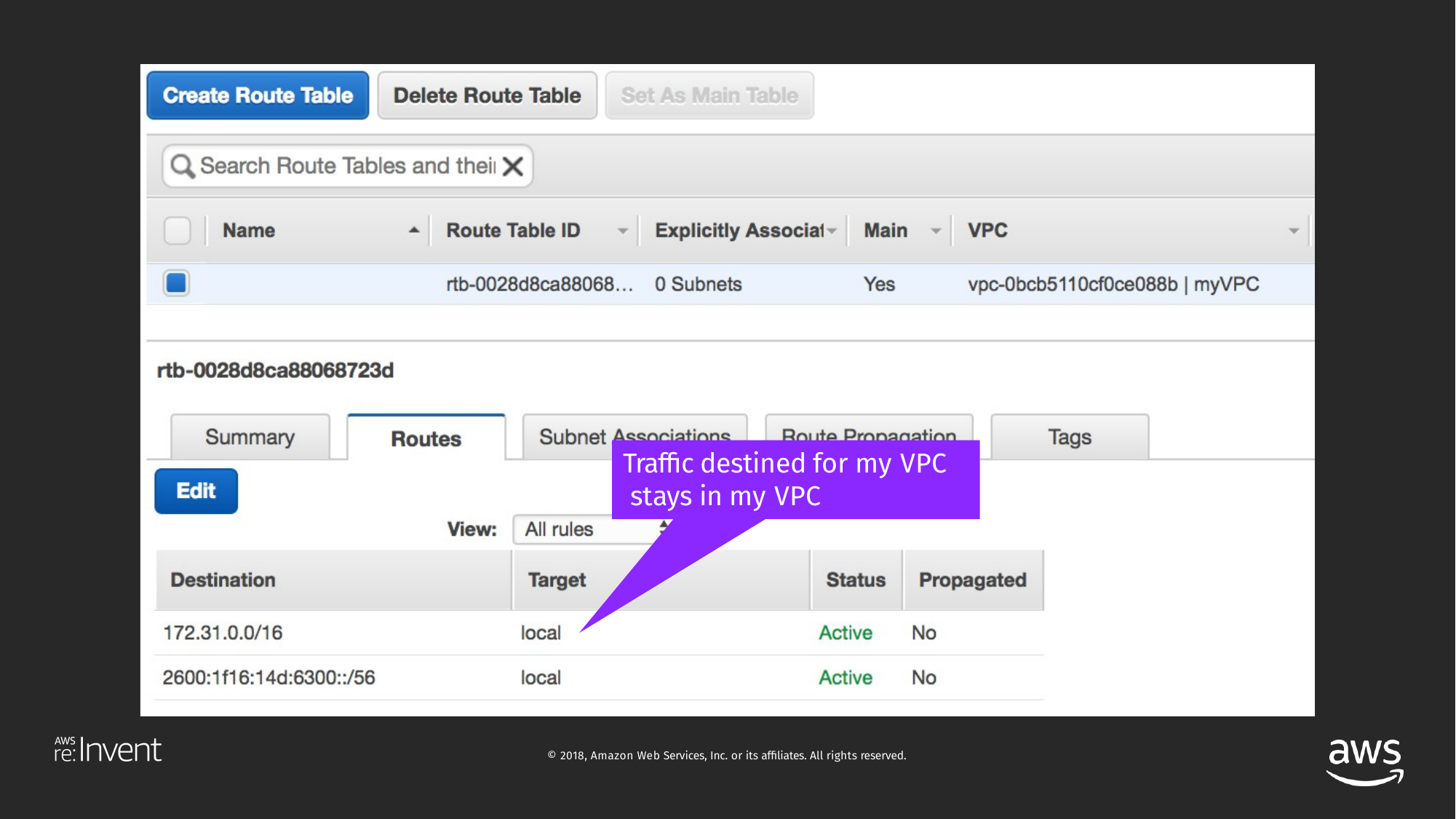

Traffic destined for my VPC  stays in my VPC

© 2018, Amazon Web Services, Inc. or its affiliates. All rights reserved.